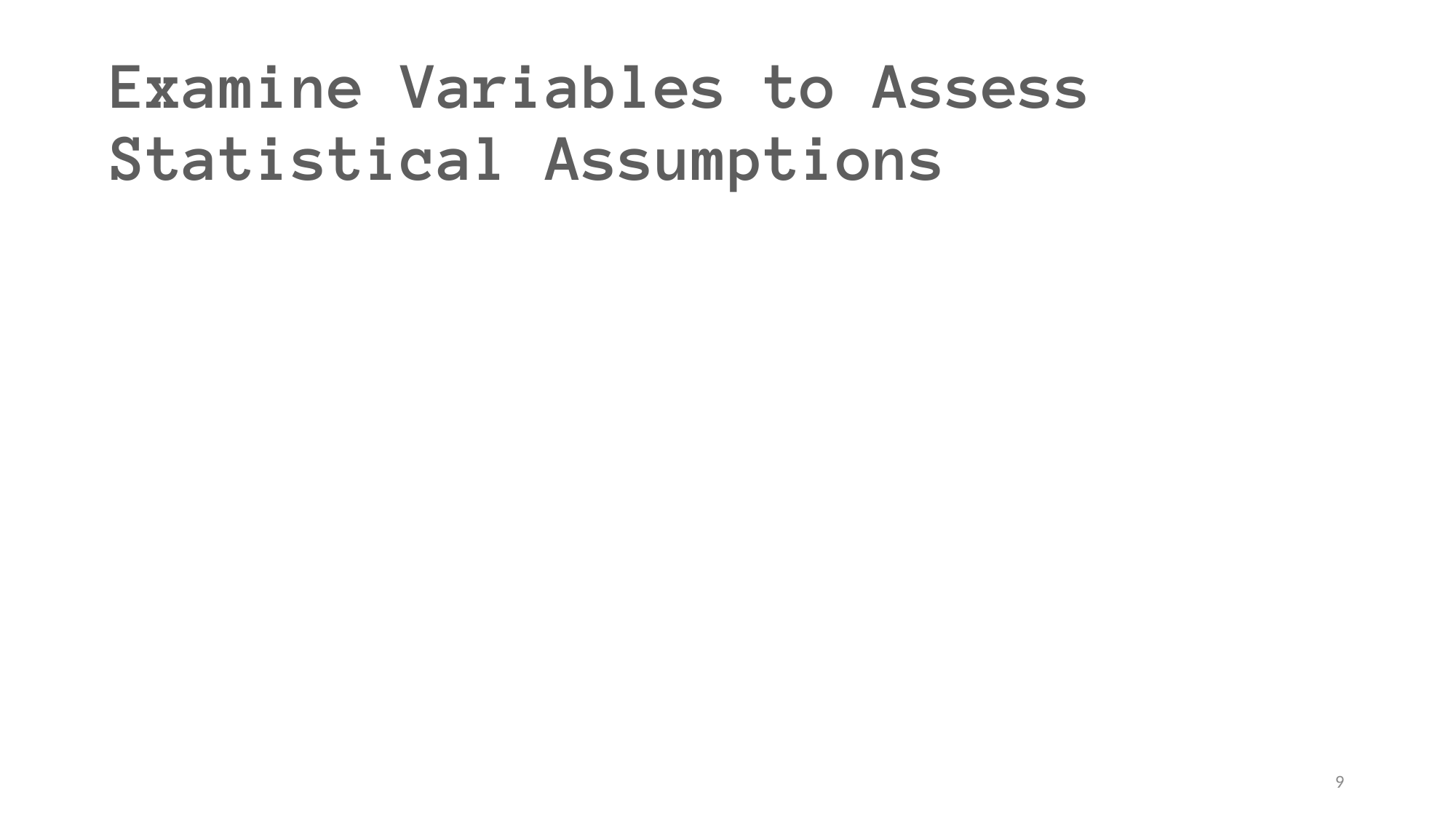

# Examine Variables to Assess Statistical Assumptions
9